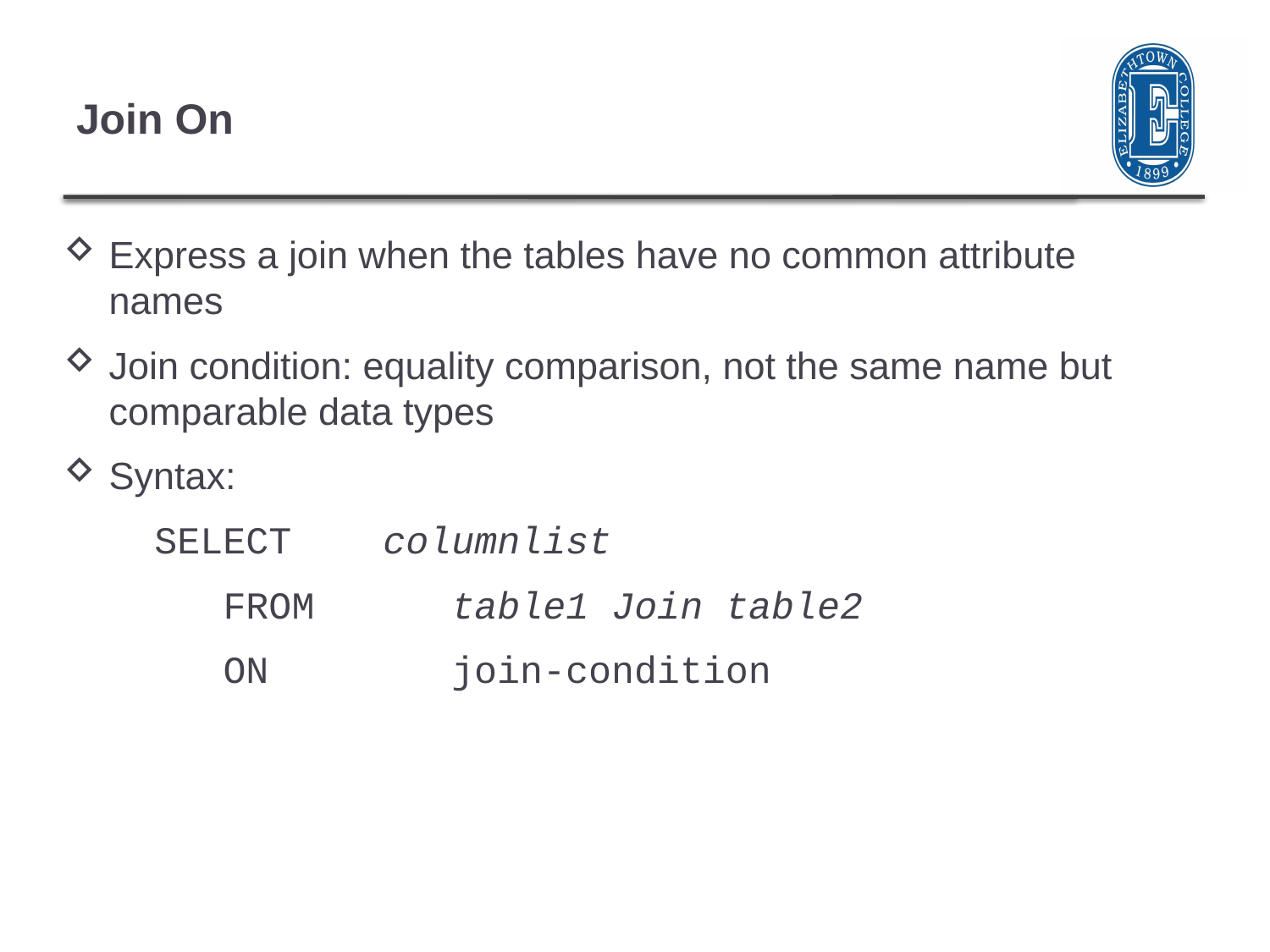

# Join On
Express a join when the tables have no common attribute names
Join condition: equality comparison, not the same name but comparable data types
Syntax:
  SELECT    columnlist
	FROM      table1 Join table2
	ON        join-condition